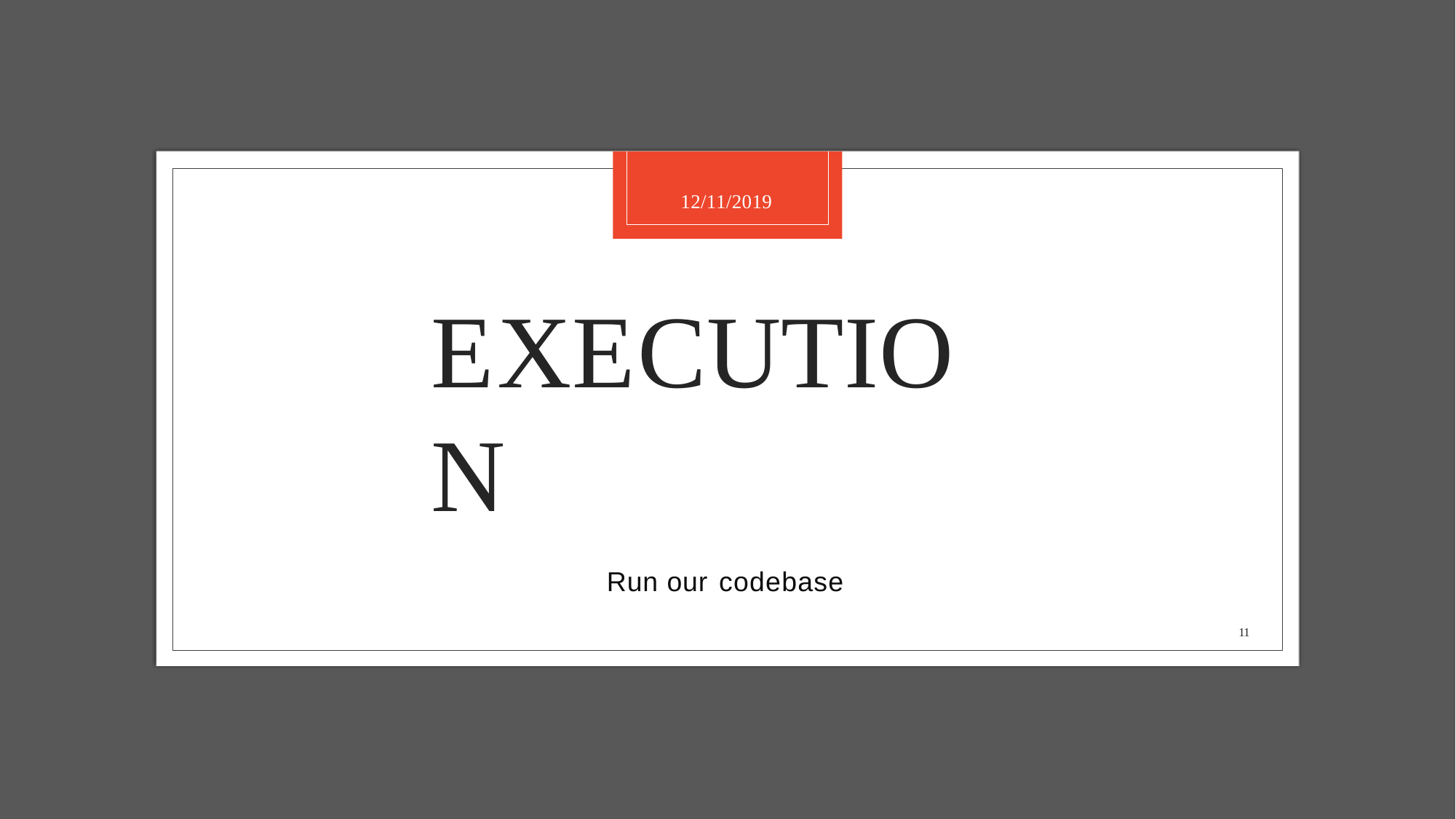

12/11/2019
# EXECUTION
Run our codebase
11